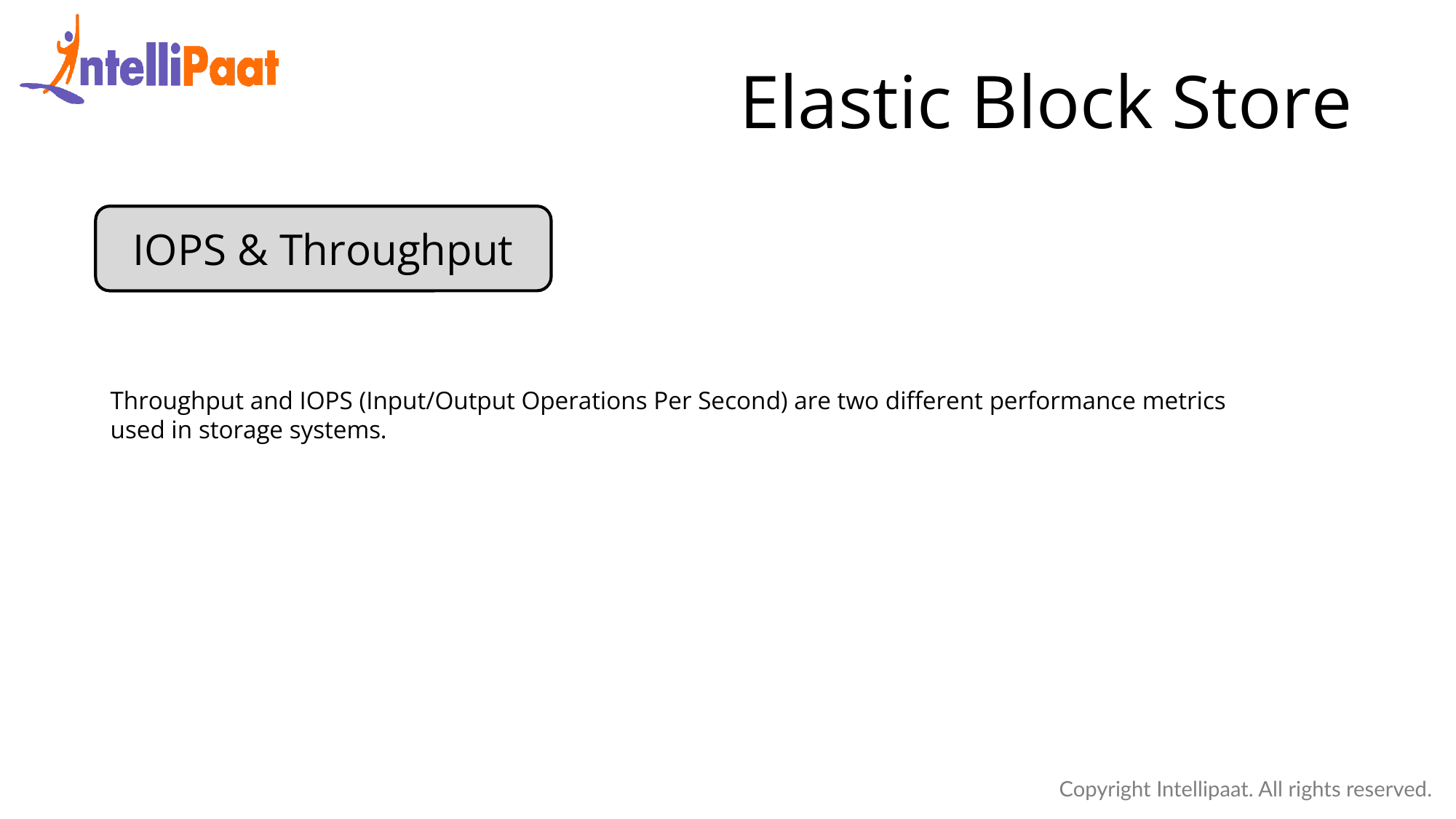

Elastic Block Store
IOPS & Throughput
Throughput and IOPS (Input/Output Operations Per Second) are two different performance metrics used in storage systems.